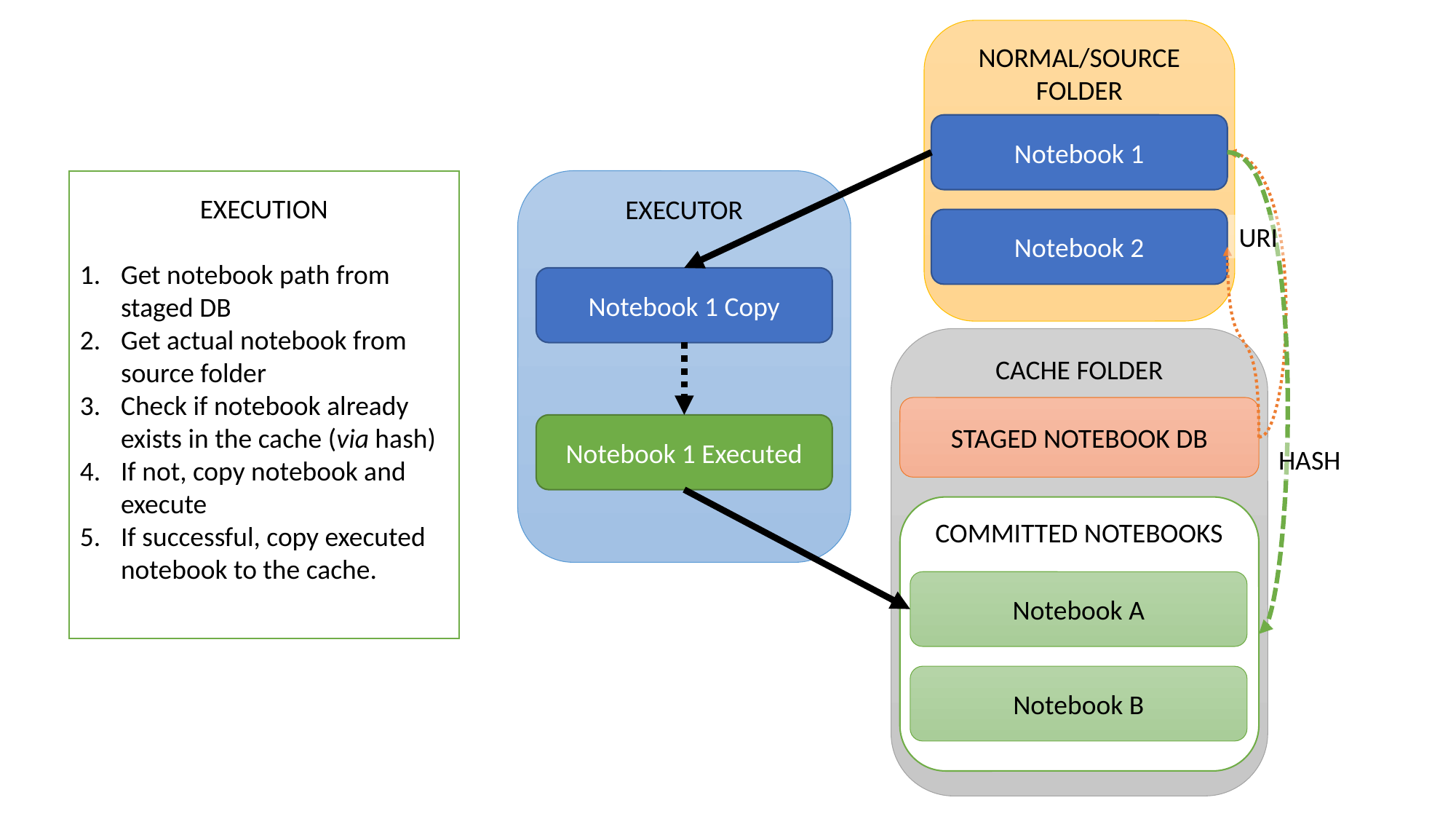

NORMAL/SOURCE FOLDER
Notebook 1
Notebook 2
EXECUTION

Get notebook path from staged DB
Get actual notebook from source folder
Check if notebook already exists in the cache (via hash)
If not, copy notebook and execute
If successful, copy executed notebook to the cache.

EXECUTOR
URI
Notebook 1 Copy
CACHE FOLDER
COMMITTED NOTEBOOKS
Notebook A
Notebook B
STAGED NOTEBOOK DB
Notebook 1 Executed
HASH